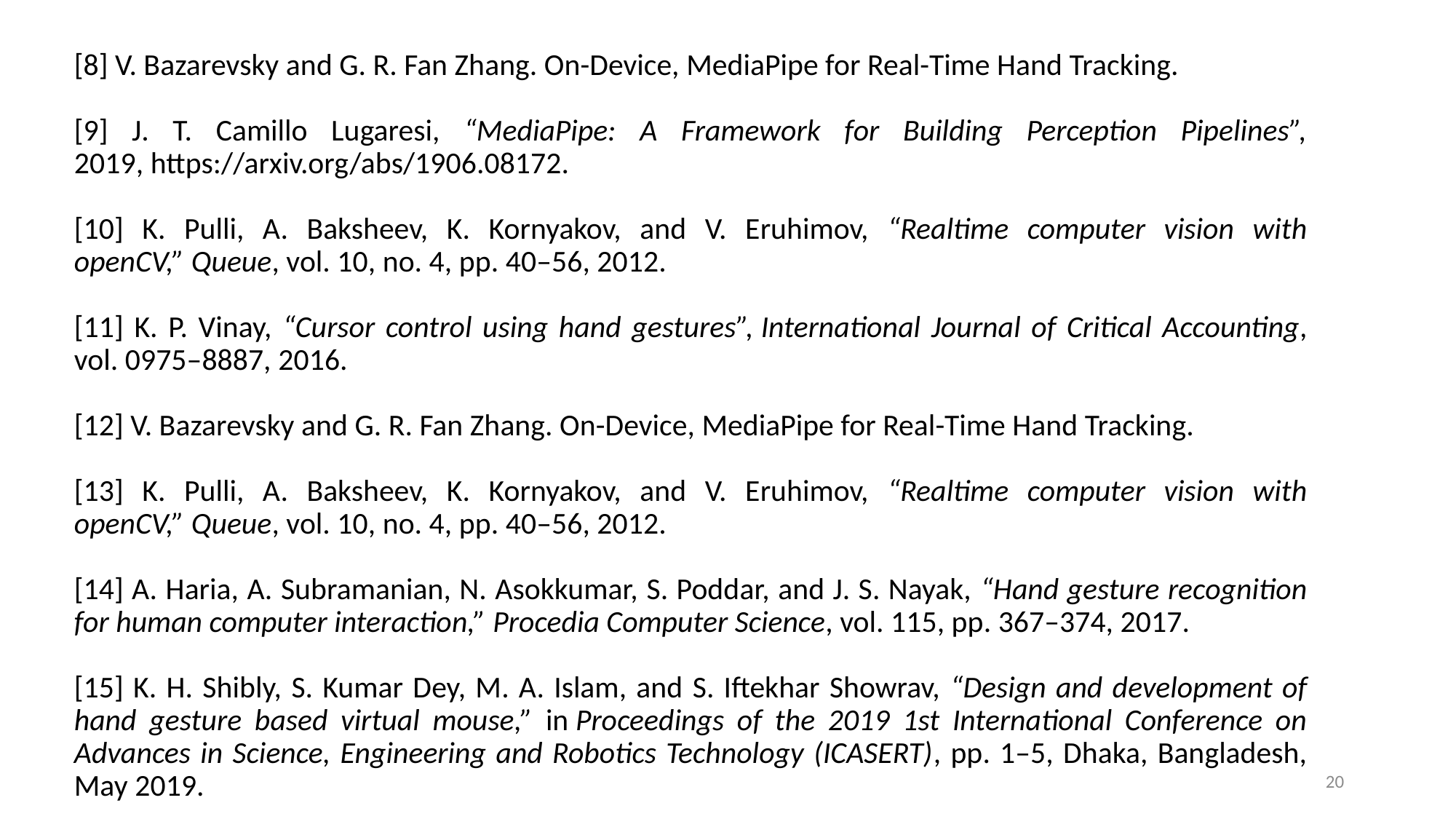

[8] V. Bazarevsky and G. R. Fan Zhang. On-Device, MediaPipe for Real-Time Hand Tracking.

[9] J. T. Camillo Lugaresi, “MediaPipe: A Framework for Building Perception Pipelines”, 2019, https://arxiv.org/abs/1906.08172.

[10] K. Pulli, A. Baksheev, K. Kornyakov, and V. Eruhimov, “Realtime computer vision with openCV,” Queue, vol. 10, no. 4, pp. 40–56, 2012.

[11] K. P. Vinay, “Cursor control using hand gestures”, International Journal of Critical Accounting, vol. 0975–8887, 2016.

[12] V. Bazarevsky and G. R. Fan Zhang. On-Device, MediaPipe for Real-Time Hand Tracking.

[13] K. Pulli, A. Baksheev, K. Kornyakov, and V. Eruhimov, “Realtime computer vision with openCV,” Queue, vol. 10, no. 4, pp. 40–56, 2012.

[14] A. Haria, A. Subramanian, N. Asokkumar, S. Poddar, and J. S. Nayak, “Hand gesture recognition for human computer interaction,” Procedia Computer Science, vol. 115, pp. 367–374, 2017.

[15] K. H. Shibly, S. Kumar Dey, M. A. Islam, and S. Iftekhar Showrav, “Design and development of hand gesture based virtual mouse,” in Proceedings of the 2019 1st International Conference on Advances in Science, Engineering and Robotics Technology (ICASERT), pp. 1–5, Dhaka, Bangladesh, May 2019.

20